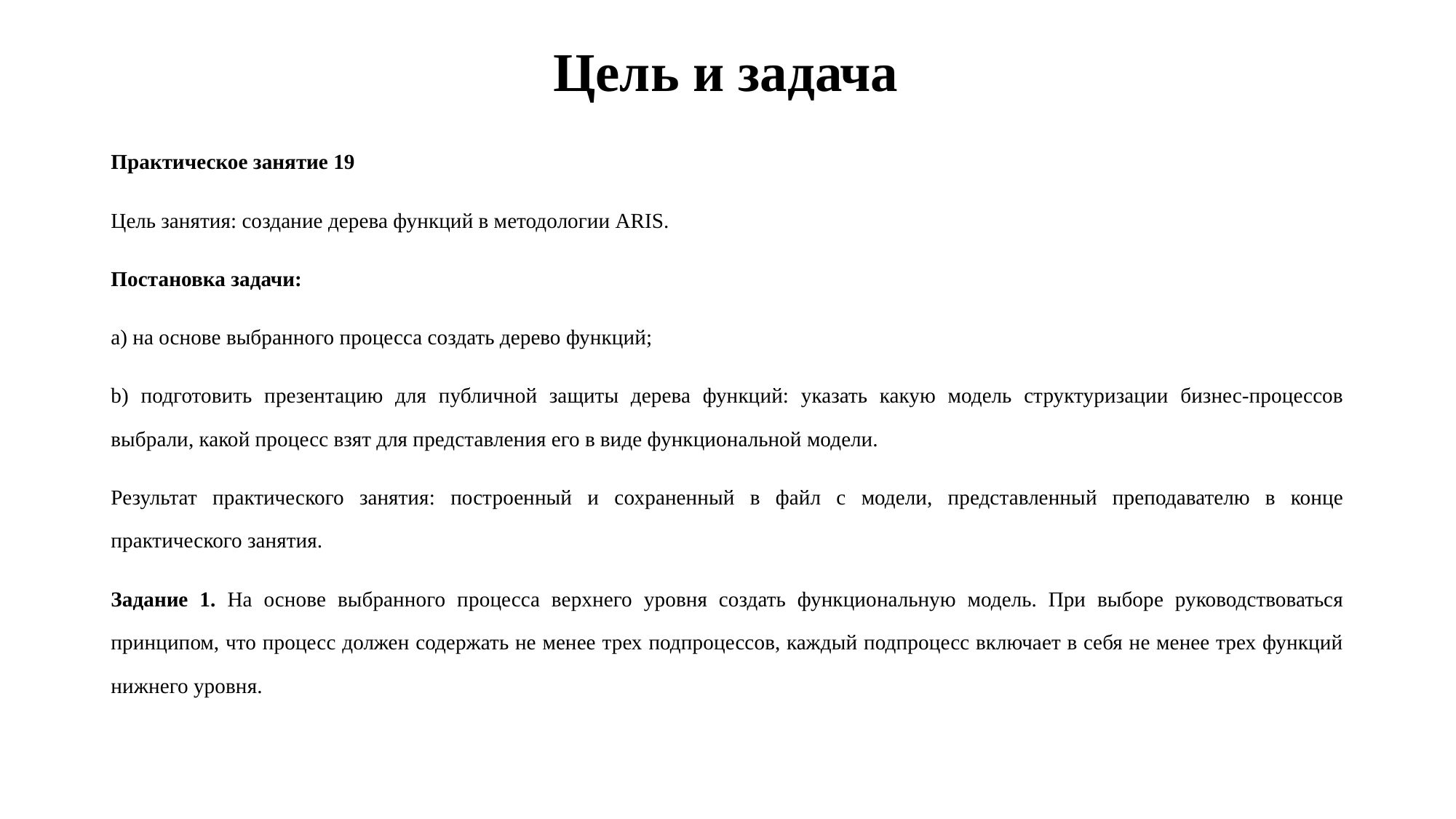

# Цель и задача
Практическое занятие 19
Цель занятия: создание дерева функций в методологии ARIS.
Постановка задачи:
a) на основе выбранного процесса создать дерево функций;
b) подготовить презентацию для публичной защиты дерева функций: указать какую модель структуризации бизнес-процессов выбрали, какой процесс взят для представления его в виде функциональной модели.
Результат практического занятия: построенный и сохраненный в файл с модели, представленный преподавателю в конце практического занятия.
Задание 1. На основе выбранного процесса верхнего уровня создать функциональную модель. При выборе руководствоваться принципом, что процесс должен содержать не менее трех подпроцессов, каждый подпроцесс включает в себя не менее трех функций нижнего уровня.